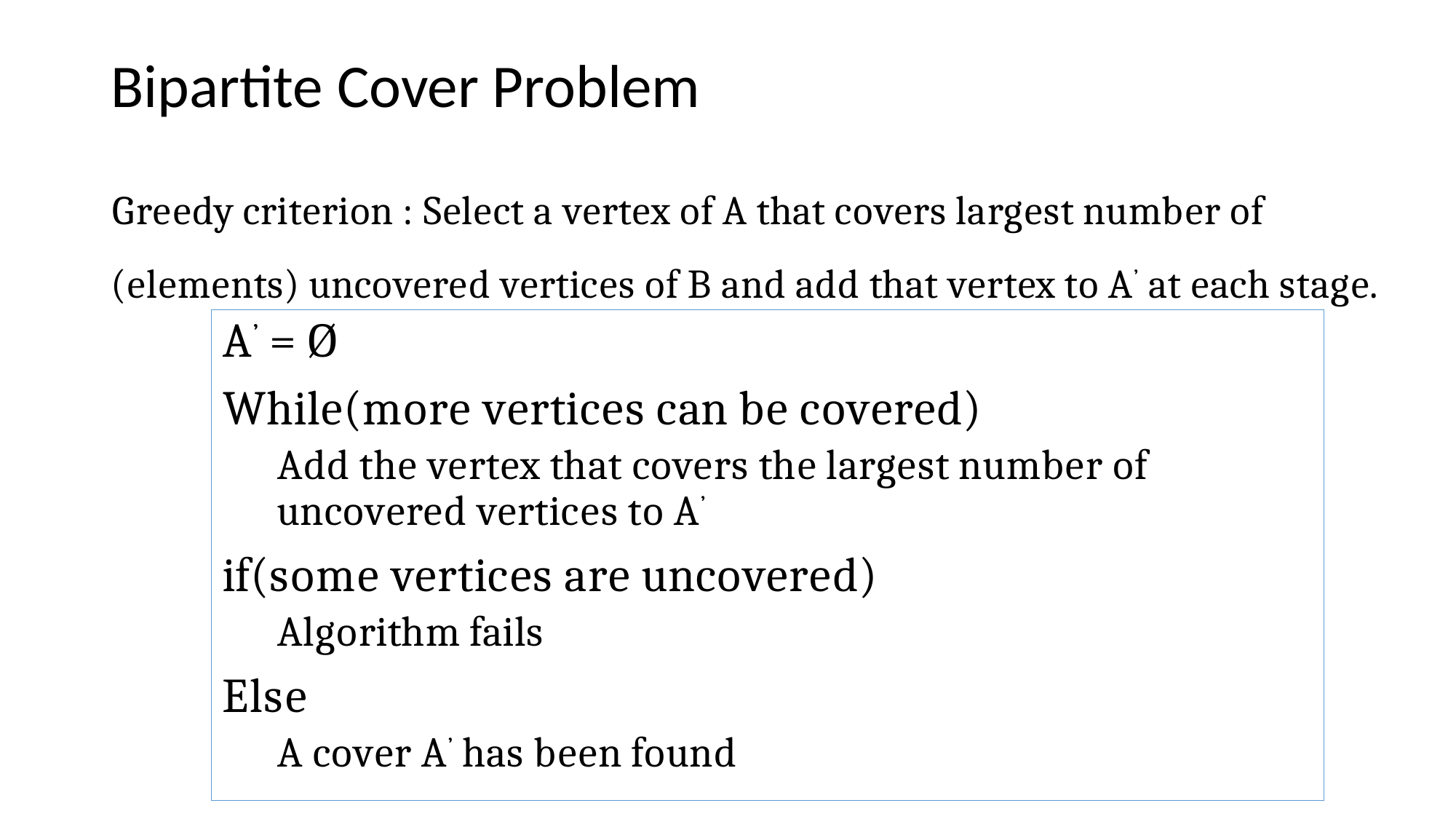

# Bipartite Cover Problem
Greedy criterion : Select a vertex of A that covers largest number of (elements) uncovered vertices of B and add that vertex to A’ at each stage.

A’ = Ø
While(more vertices can be covered)
Add the vertex that covers the largest number of uncovered vertices to A’
if(some vertices are uncovered)
Algorithm fails
Else
A cover A’ has been found